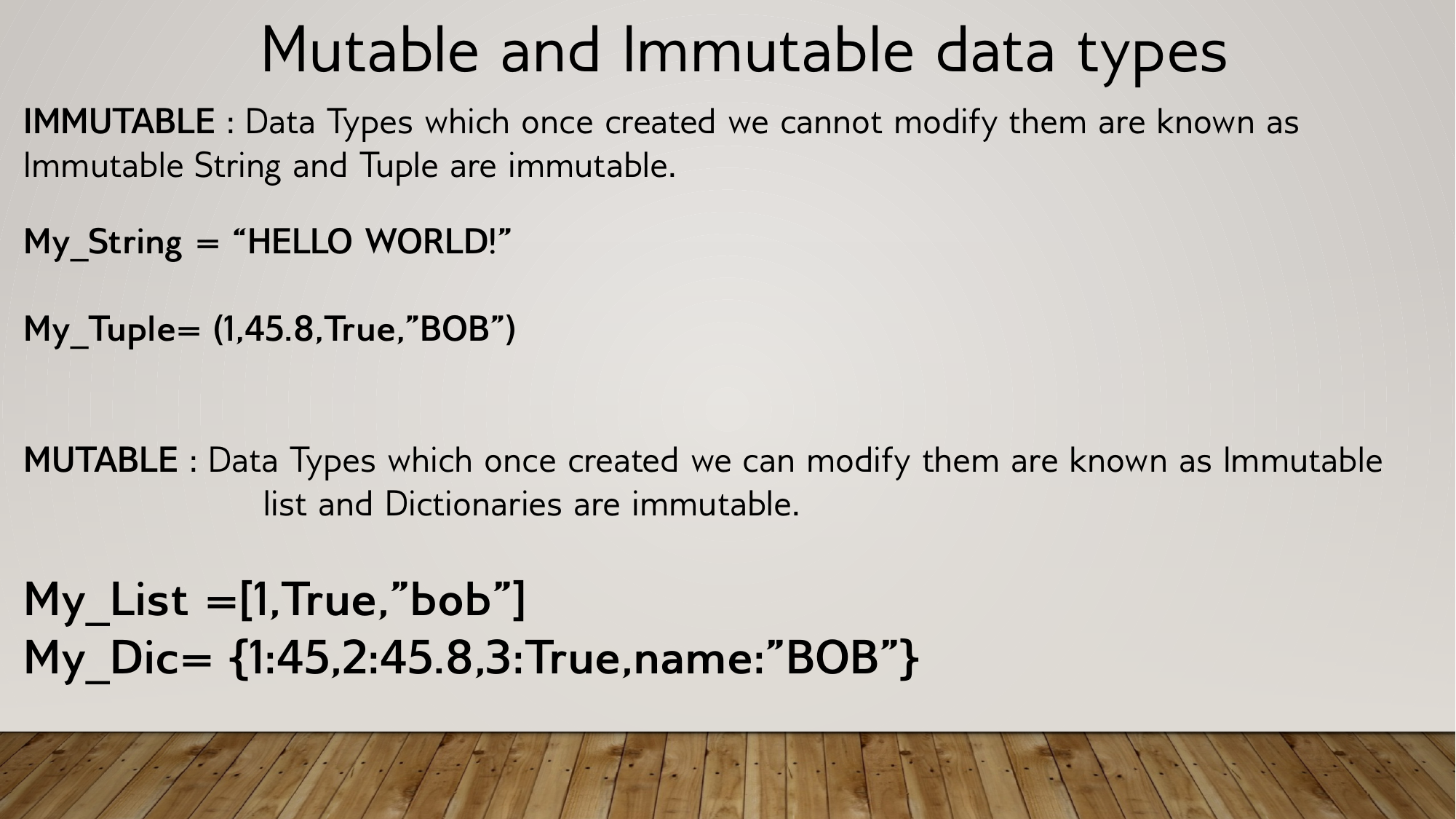

Mutable and Immutable data types
IMMUTABLE : Data Types which once created we cannot modify them are known as
Immutable String and Tuple are immutable.

My_String = “HELLO WORLD!”

My_Tuple= (1,45.8,True,”BOB”)

MUTABLE : Data Types which once created we can modify them are known as Immutable
                      list and Dictionaries are immutable.

My_List =[1,True,”bob”]
My_Dic= {1:45,2:45.8,3:True,name:”BOB”}